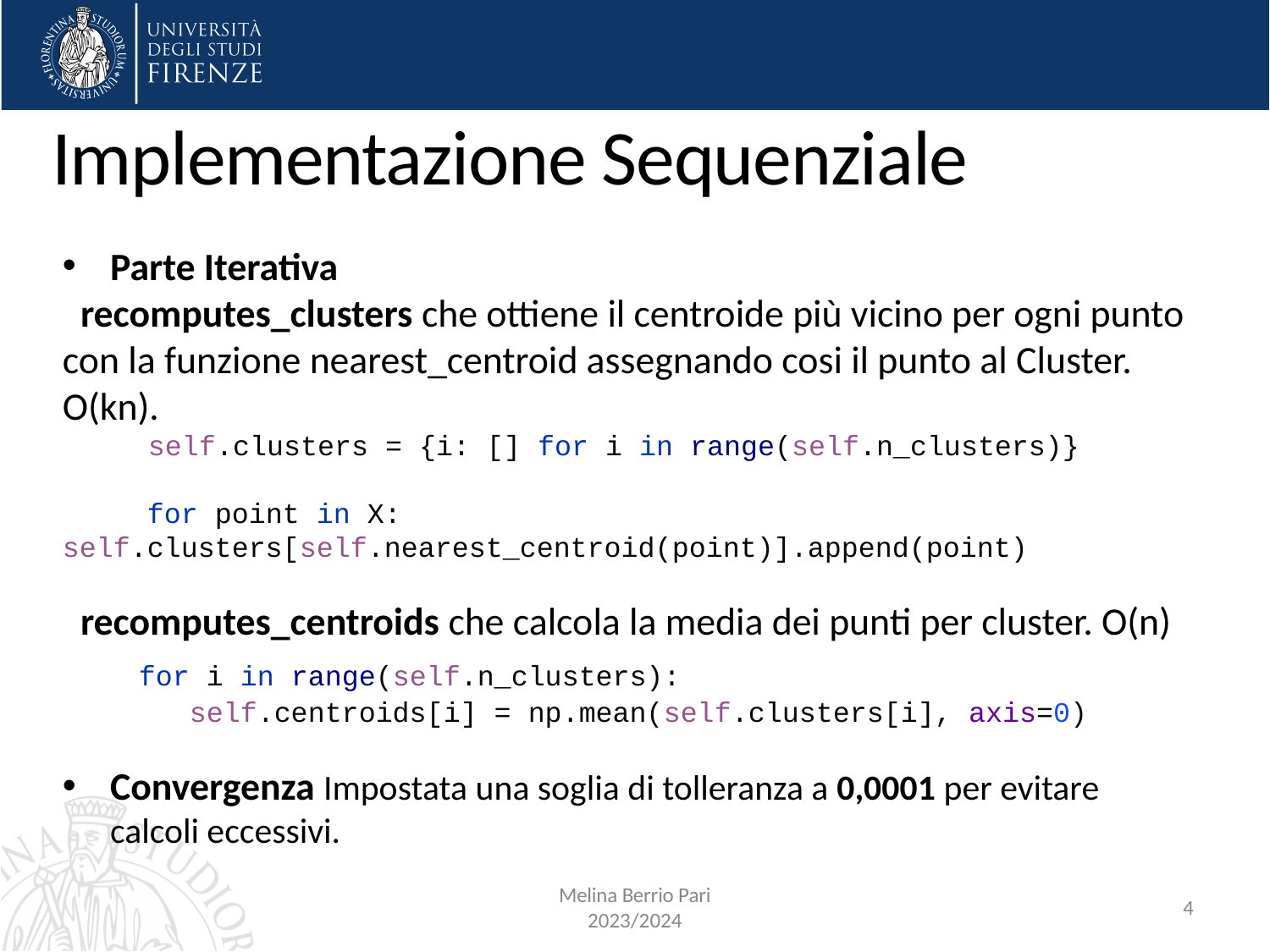

Implementazione Sequenziale
Parte Iterativa
recomputes_clusters che ottiene il centroide più vicino per ogni punto con la funzione nearest_centroid assegnando cosi il punto al Cluster. O(kn).
    self.clusters = {i: [] for i in range(self.n_clusters)}
     for point in X: 	self.clusters[self.nearest_centroid(point)].append(point)

recomputes_centroids che calcola la media dei punti per cluster. O(n)
   for i in range(self.n_clusters):
	self.centroids[i] = np.mean(self.clusters[i], axis=0)

Convergenza Impostata una soglia di tolleranza a 0,0001 per evitare calcoli eccessivi.

Melina Berrio Pari
2023/2024
4